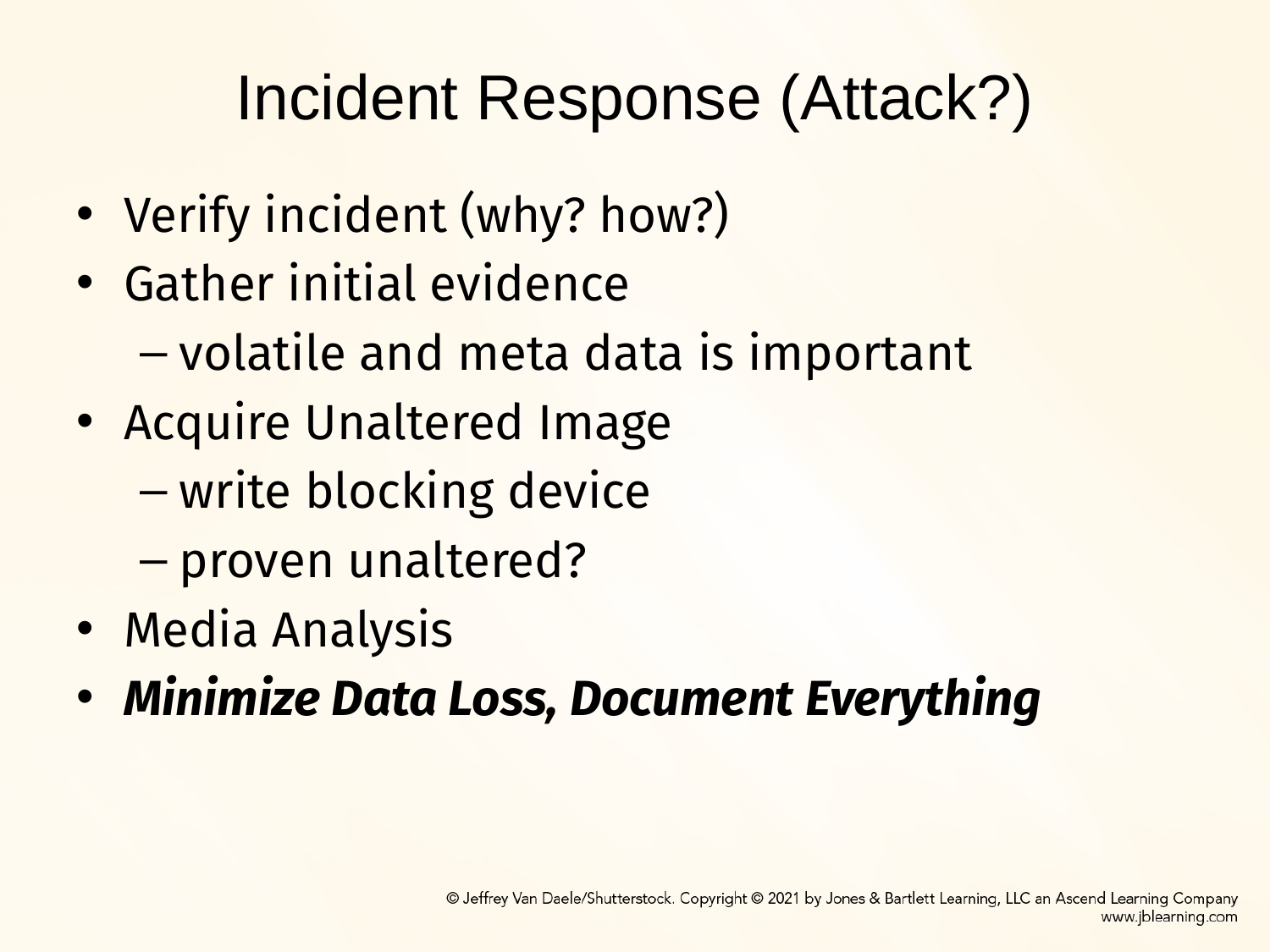

# Incident Response (Attack?)
Verify incident (why? how?)
Gather initial evidence
volatile and meta data is important
Acquire Unaltered Image
write blocking device
proven unaltered?
Media Analysis
Minimize Data Loss, Document Everything